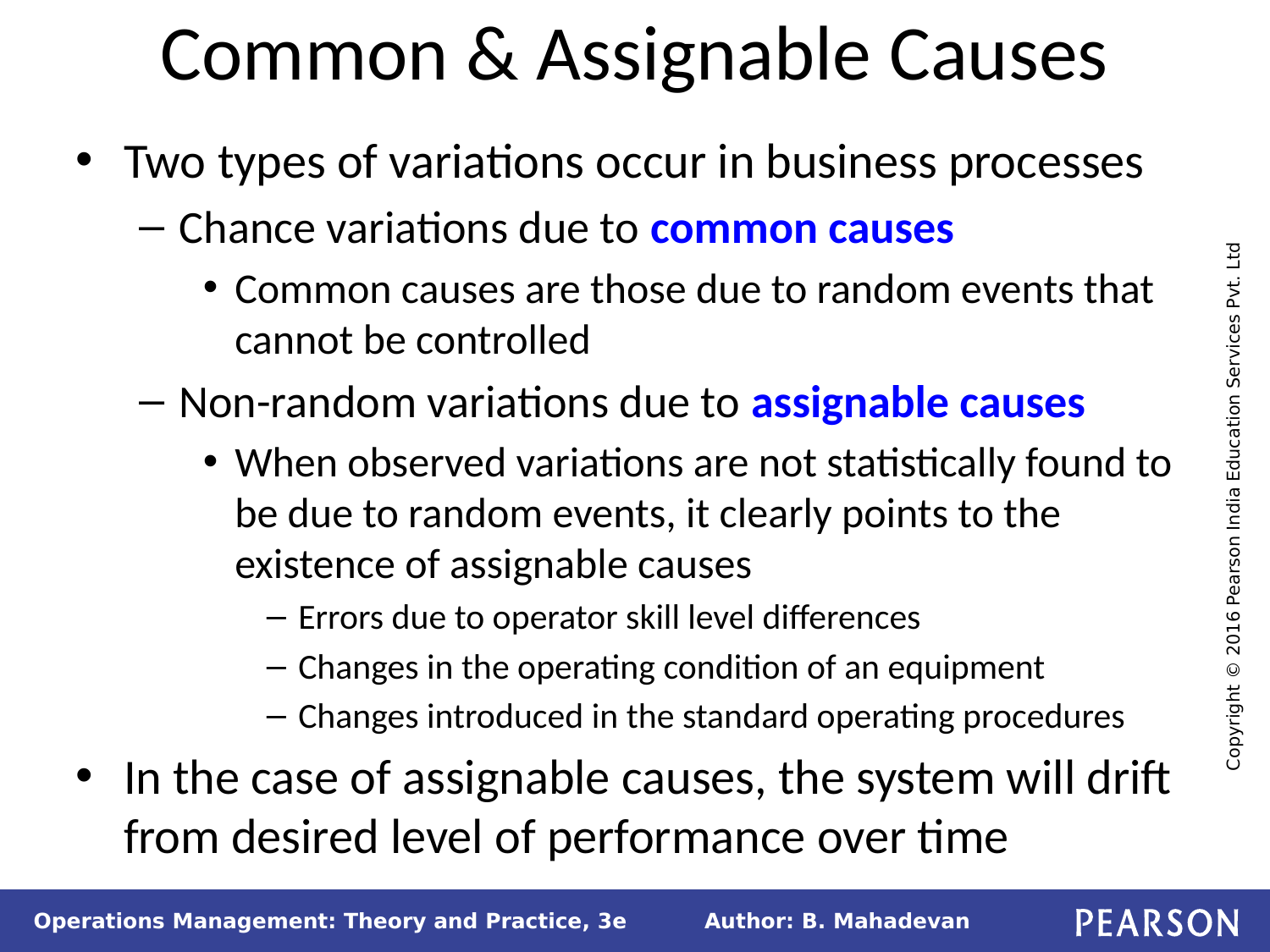

# Common & Assignable Causes
Two types of variations occur in business processes
Chance variations due to common causes
Common causes are those due to random events that cannot be controlled
Non-random variations due to assignable causes
When observed variations are not statistically found to be due to random events, it clearly points to the existence of assignable causes
Errors due to operator skill level differences
Changes in the operating condition of an equipment
Changes introduced in the standard operating procedures
In the case of assignable causes, the system will drift from desired level of performance over time